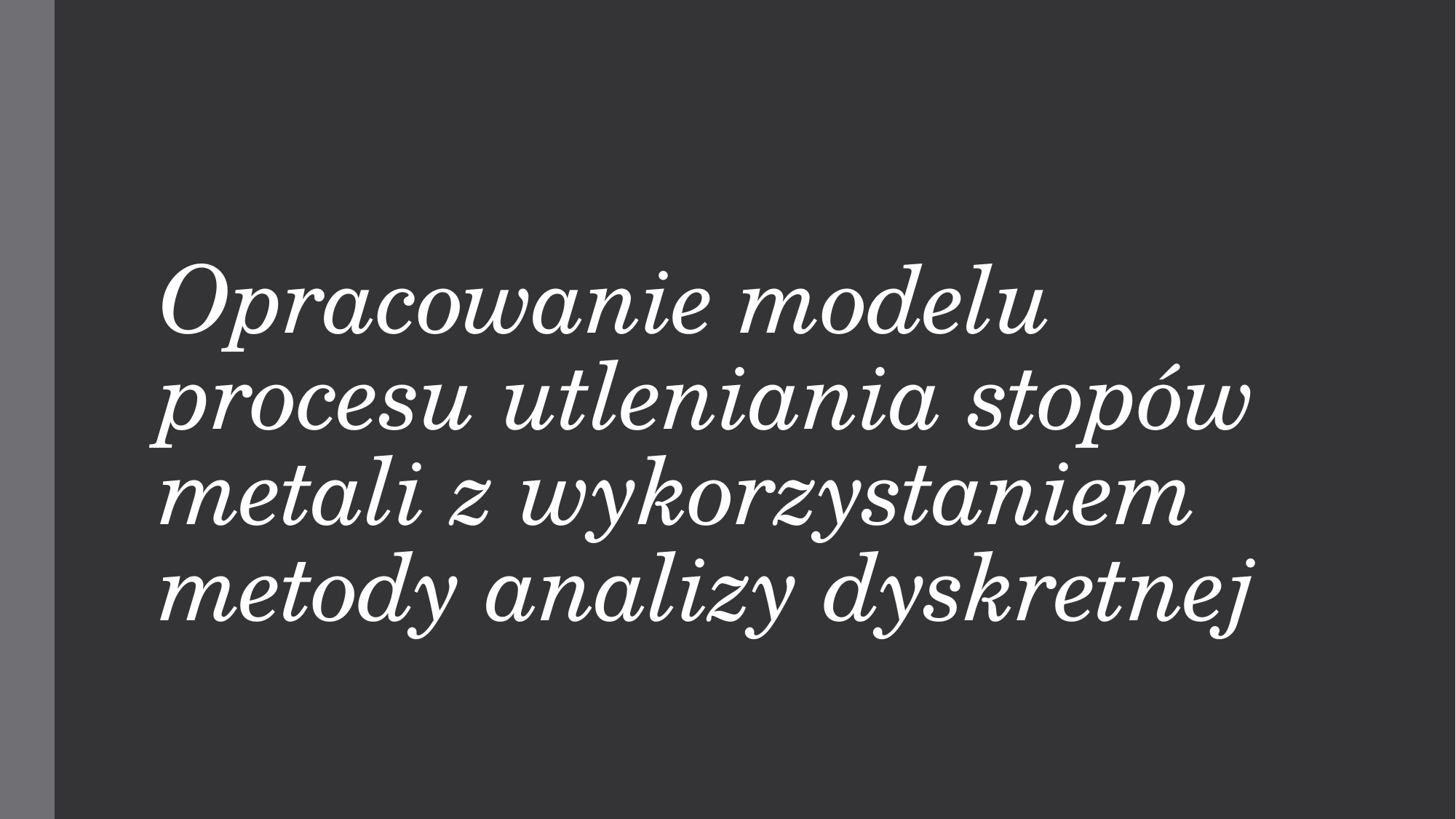

# Opracowanie modelu procesu utleniania stopów metali z wykorzystaniem metody analizy dyskretnej